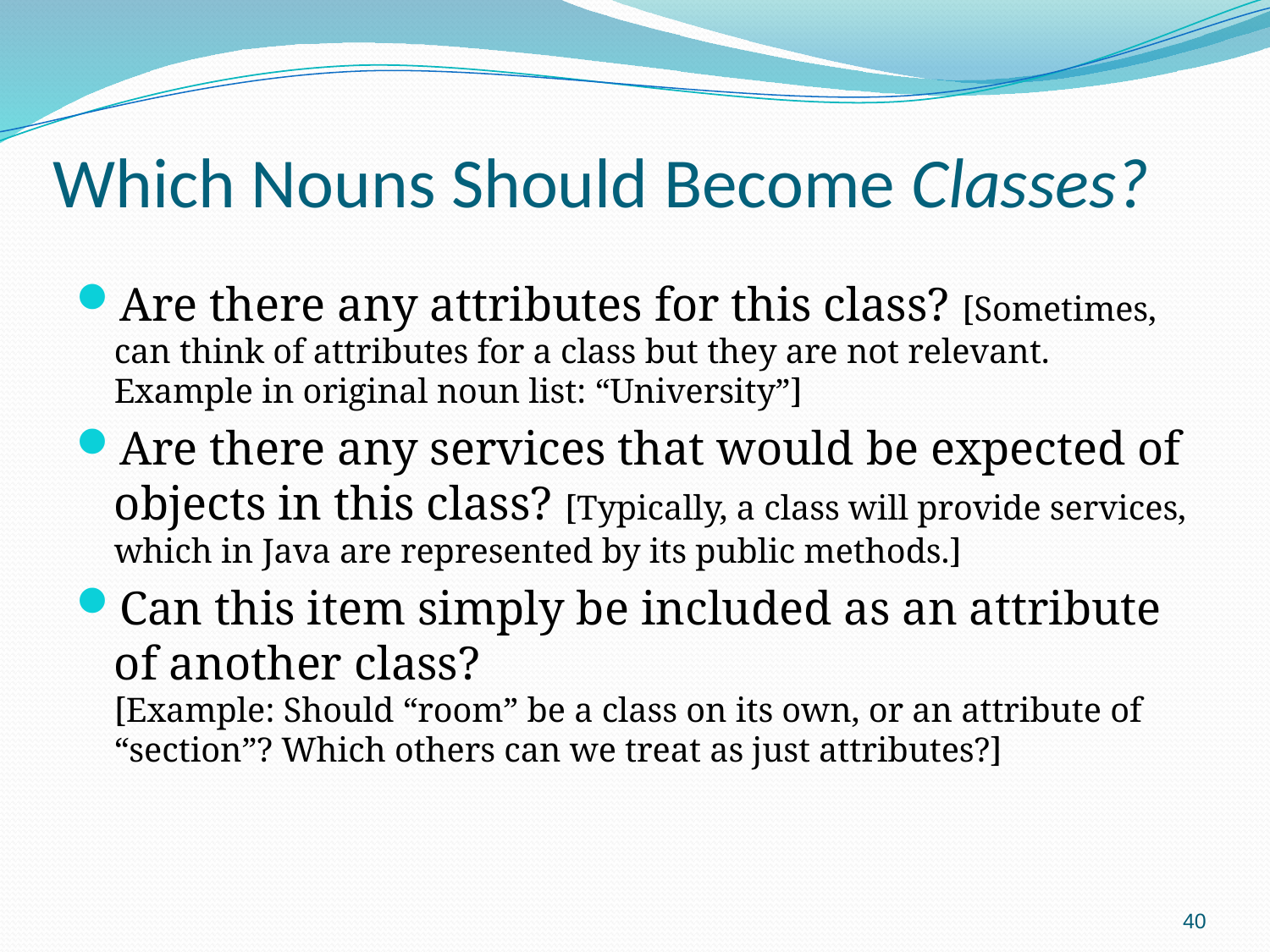

# Which Nouns Should Become Classes?
Are there any attributes for this class? [Sometimes, can think of attributes for a class but they are not relevant. Example in original noun list: “University”]
Are there any services that would be expected of objects in this class? [Typically, a class will provide services, which in Java are represented by its public methods.]
Can this item simply be included as an attribute of another class?
[Example: Should “room” be a class on its own, or an attribute of “section”? Which others can we treat as just attributes?]
40